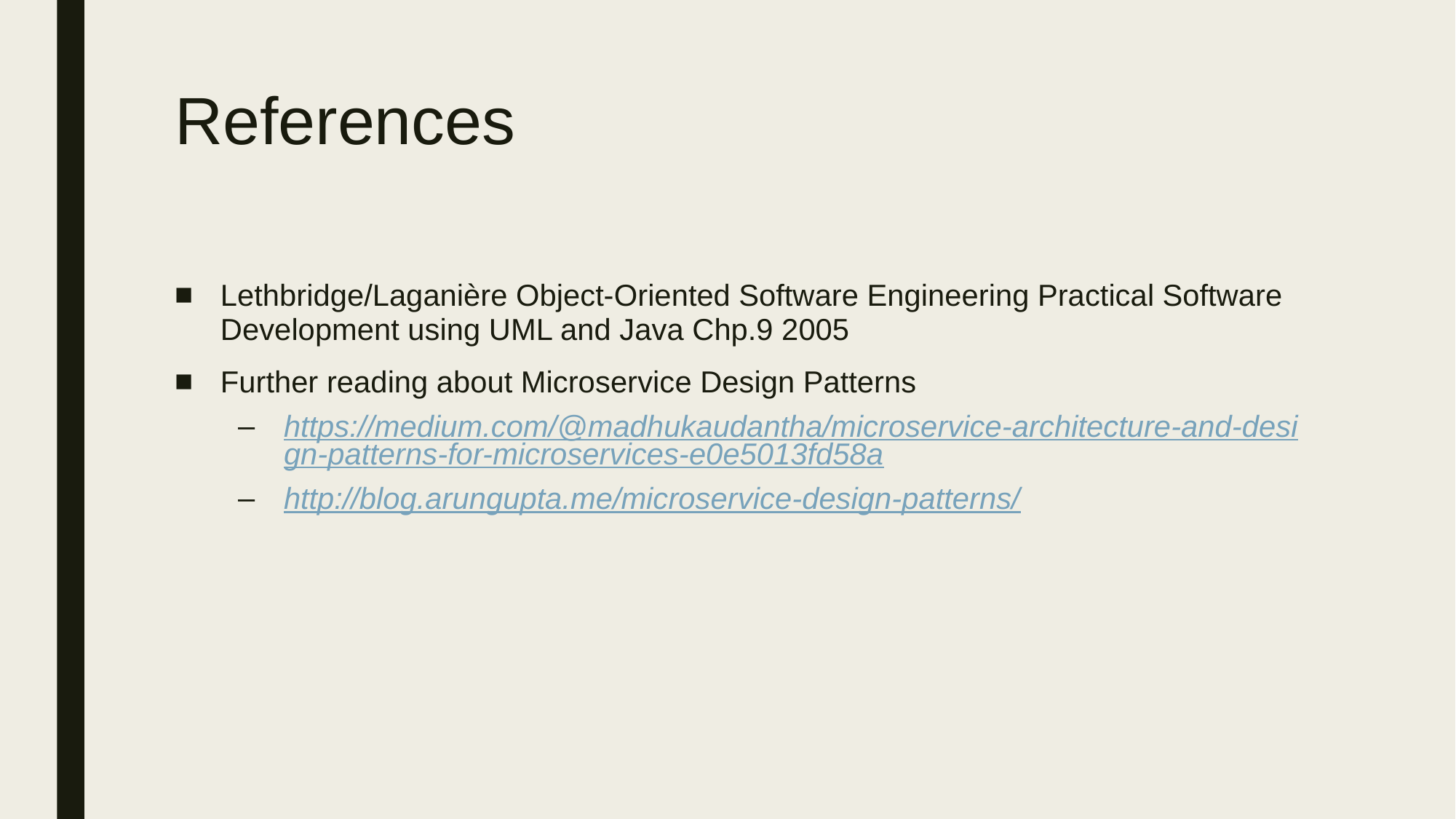

# References
Lethbridge/Laganière Object-Oriented Software Engineering Practical Software Development using UML and Java Chp.9 2005
Further reading about Microservice Design Patterns
https://medium.com/@madhukaudantha/microservice-architecture-and-design-patterns-for-microservices-e0e5013fd58a
http://blog.arungupta.me/microservice-design-patterns/